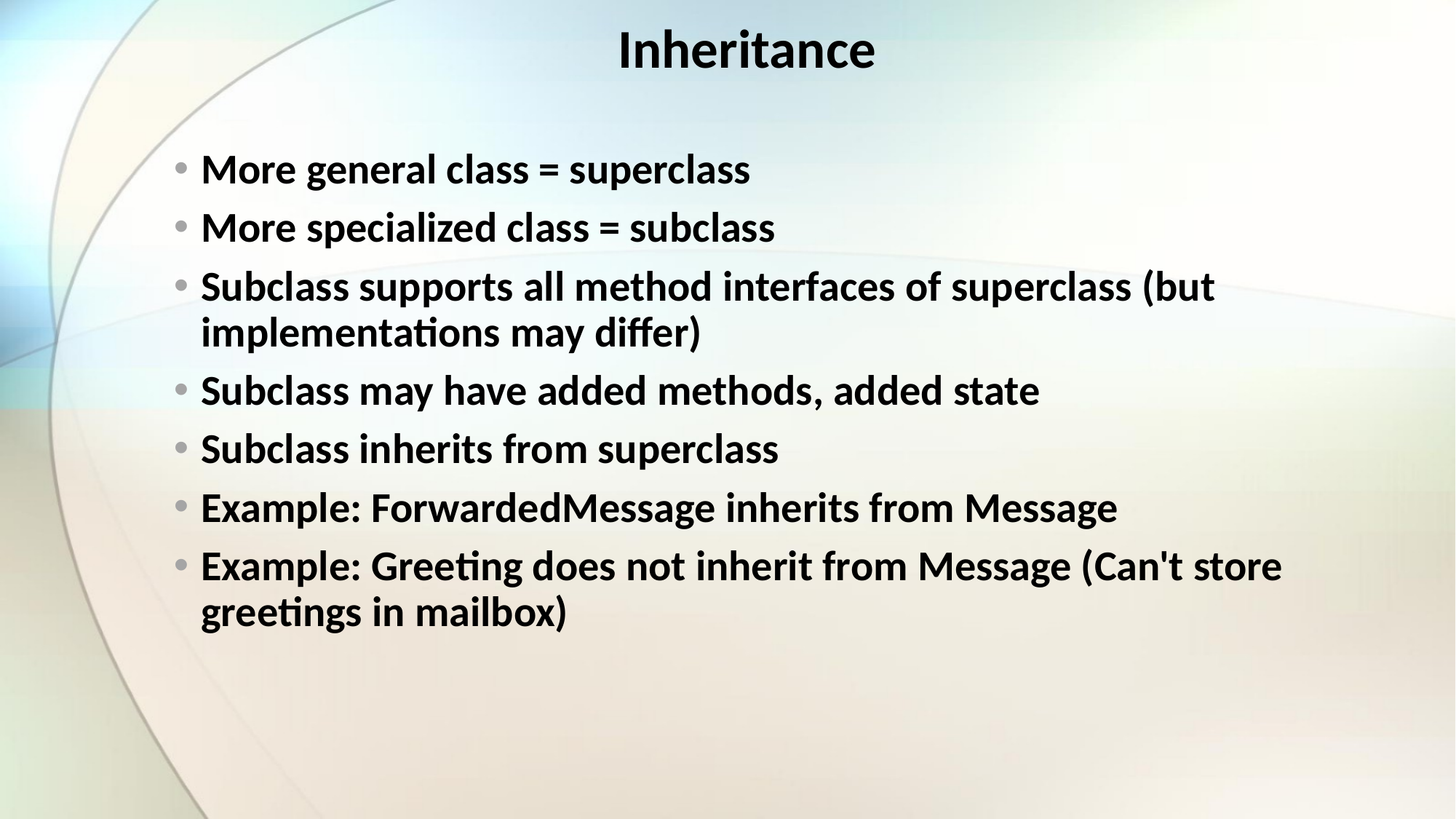

Inheritance

More general class = superclass
More specialized class = subclass
Subclass supports all method interfaces of superclass (but implementations may differ)
Subclass may have added methods, added state
Subclass inherits from superclass
Example: ForwardedMessage inherits from Message
Example: Greeting does not inherit from Message (Can't store greetings in mailbox)